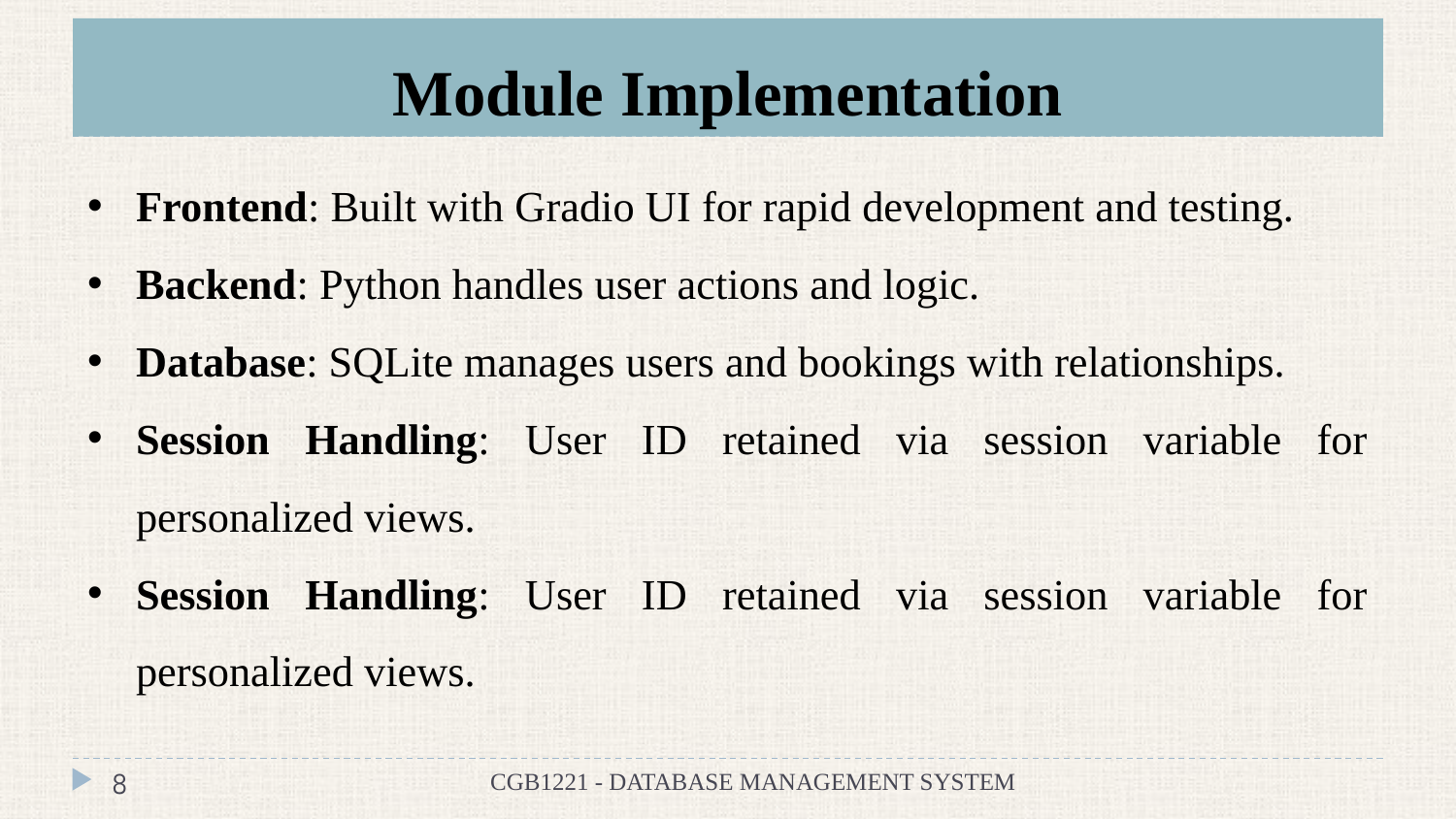

# Module Implementation
Frontend: Built with Gradio UI for rapid development and testing.
Backend: Python handles user actions and logic.
Database: SQLite manages users and bookings with relationships.
Session Handling: User ID retained via session variable for personalized views.
Session Handling: User ID retained via session variable for personalized views.

8
CGB1221 - DATABASE MANAGEMENT SYSTEM